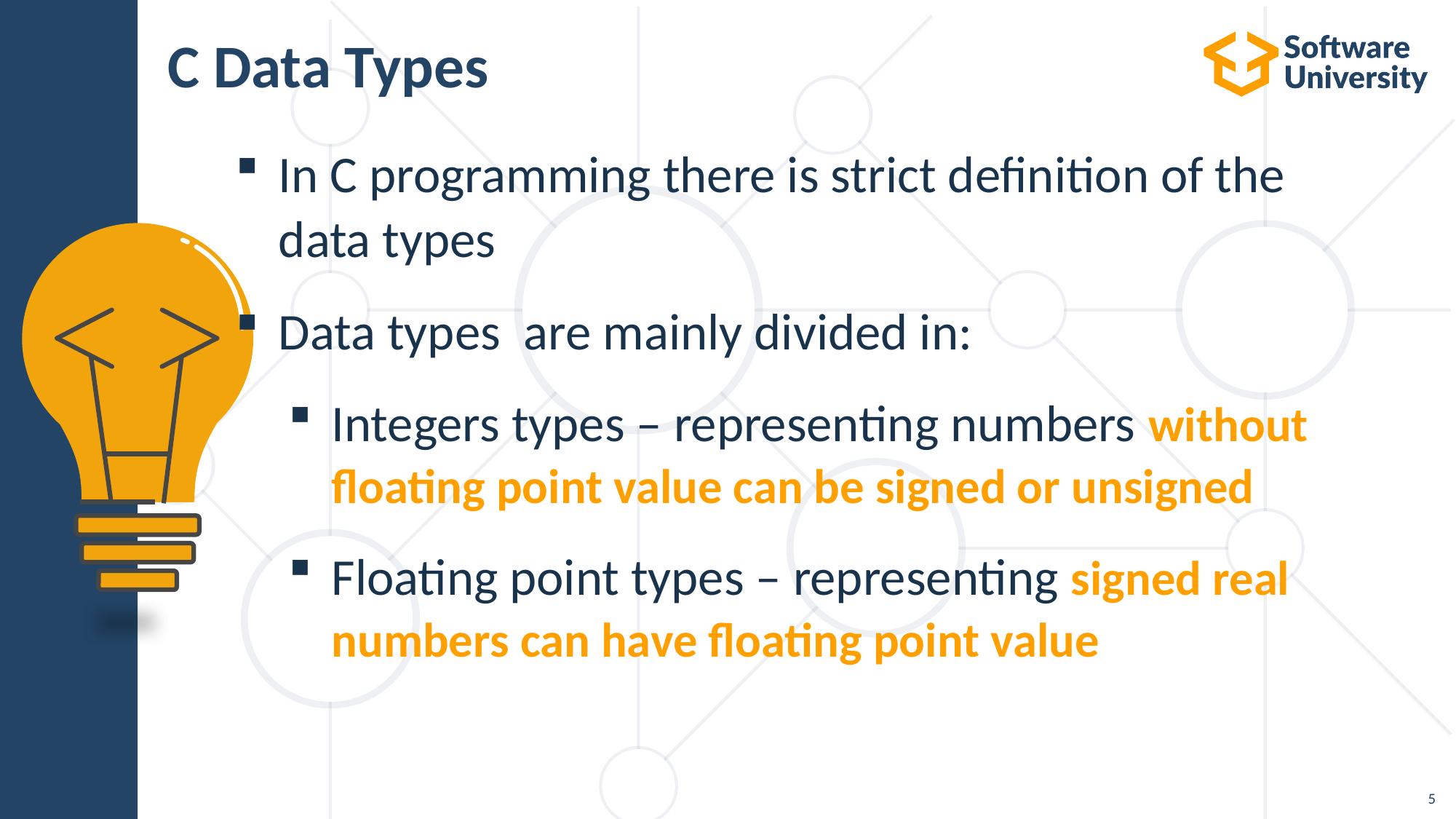

# C Data Types
In C programming there is strict definition of the       data types
Data types  are mainly divided in:
Integers types – representing numbers without          floating point value can be signed or unsigned
Floating point types – representing signed real           numbers can have floating point value

5